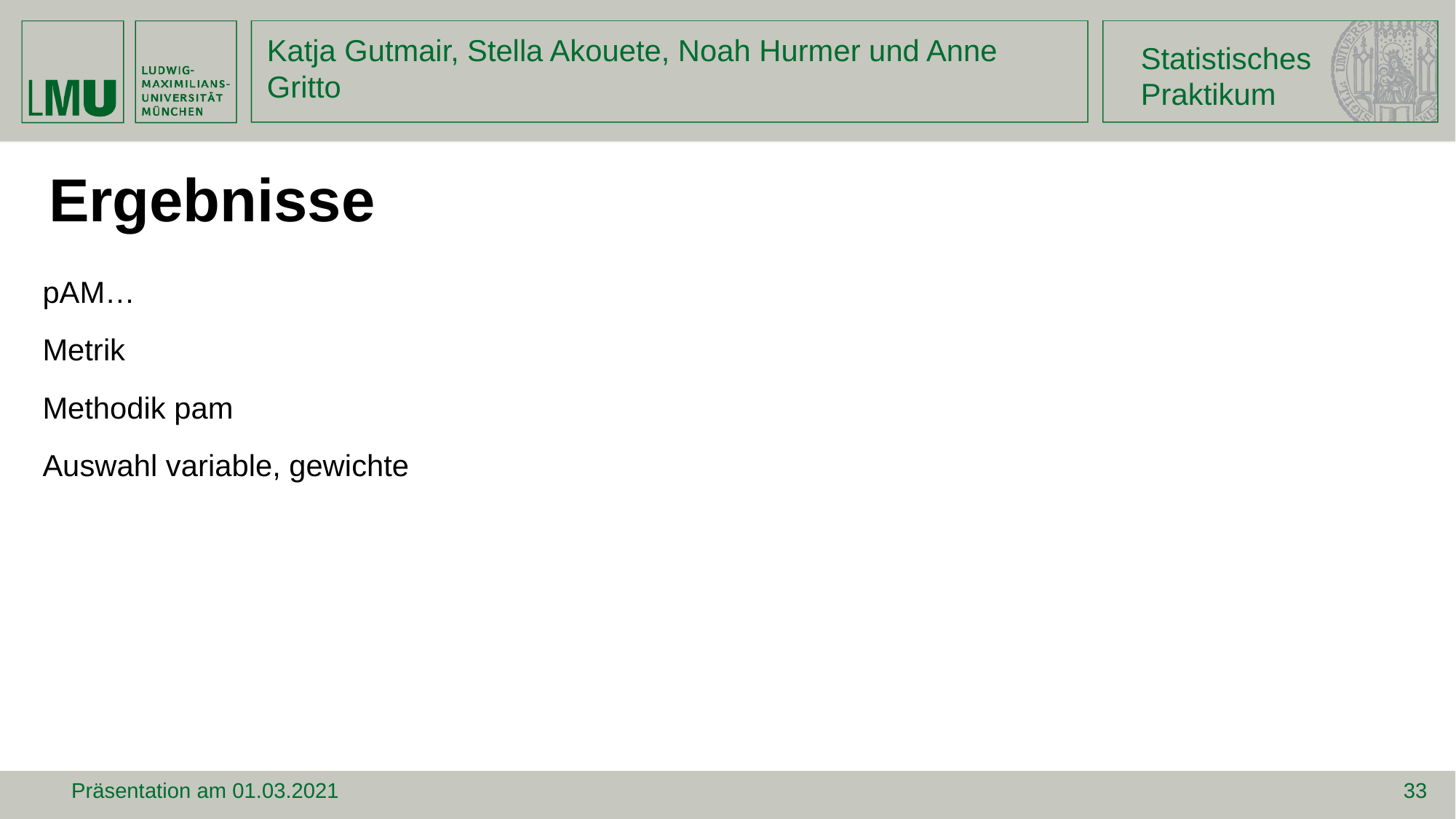

Statistisches
Praktikum
Katja Gutmair, Stella Akouete, Noah Hurmer und Anne Gritto
Ergebnisse
pAM…
Metrik
Methodik pam
Auswahl variable, gewichte
Präsentation am 01.03.2021
33